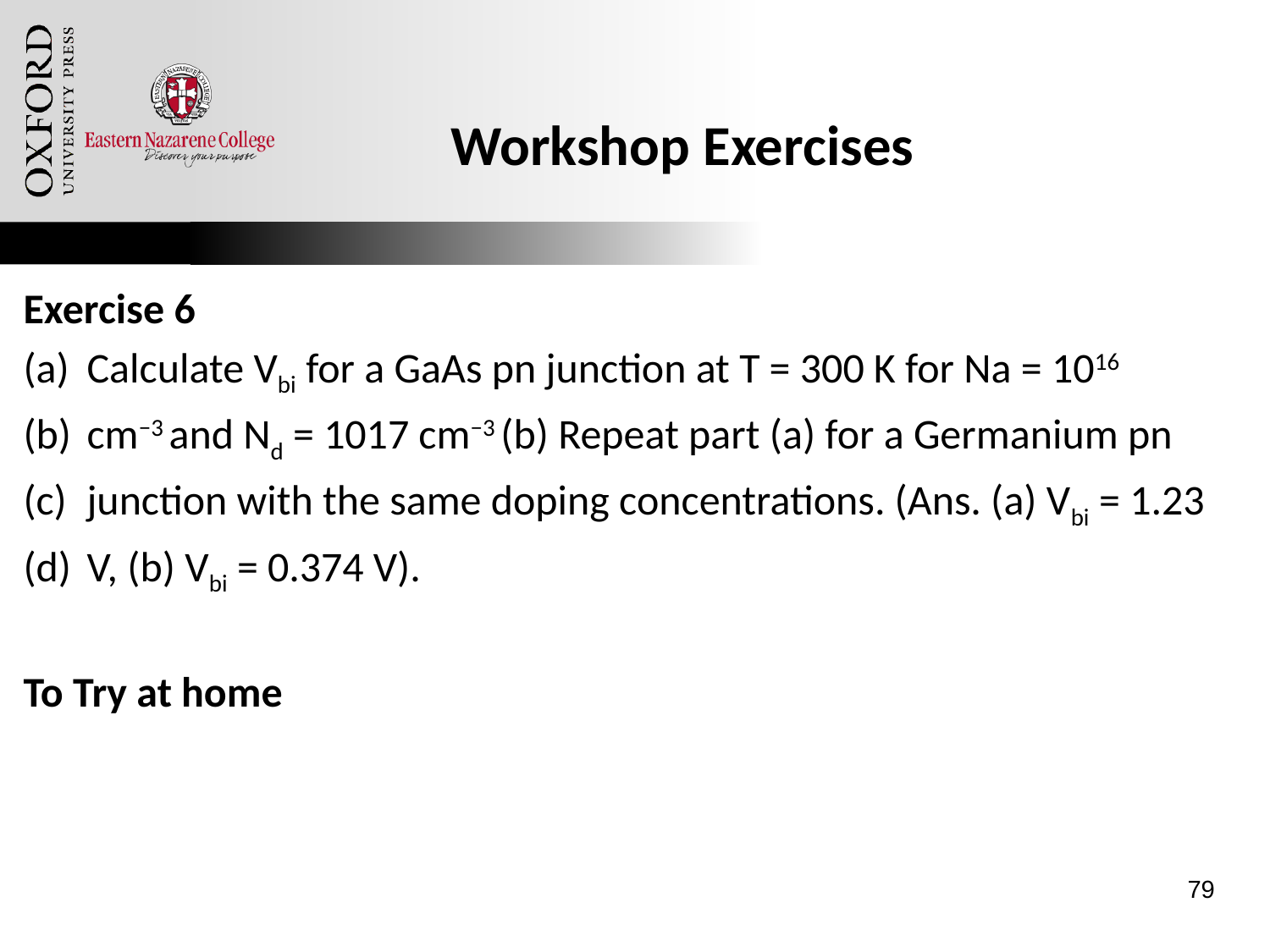

# Workshop Exercises
Exercise 6
Calculate Vbi for a GaAs pn junction at T = 300 K for Na = 1016
cm−3 and Nd = 1017 cm−3 (b) Repeat part (a) for a Germanium pn
junction with the same doping concentrations. (Ans. (a) Vbi = 1.23
V, (b) Vbi = 0.374 V).

To Try at home

79